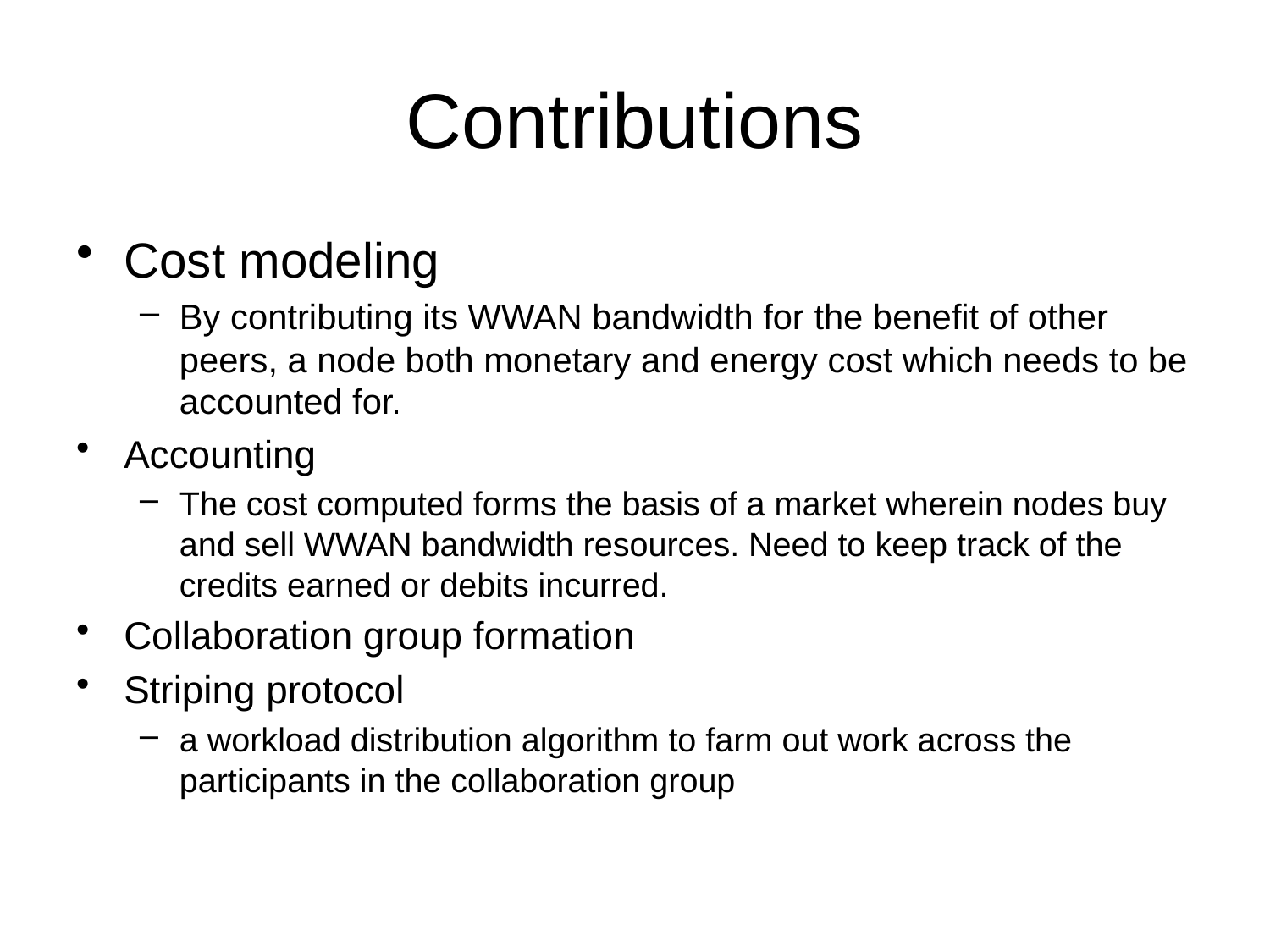

# Contributions
Cost modeling
By contributing its WWAN bandwidth for the benefit of other peers, a node both monetary and energy cost which needs to be accounted for.
Accounting
The cost computed forms the basis of a market wherein nodes buy and sell WWAN bandwidth resources. Need to keep track of the credits earned or debits incurred.
Collaboration group formation
Striping protocol
a workload distribution algorithm to farm out work across the participants in the collaboration group